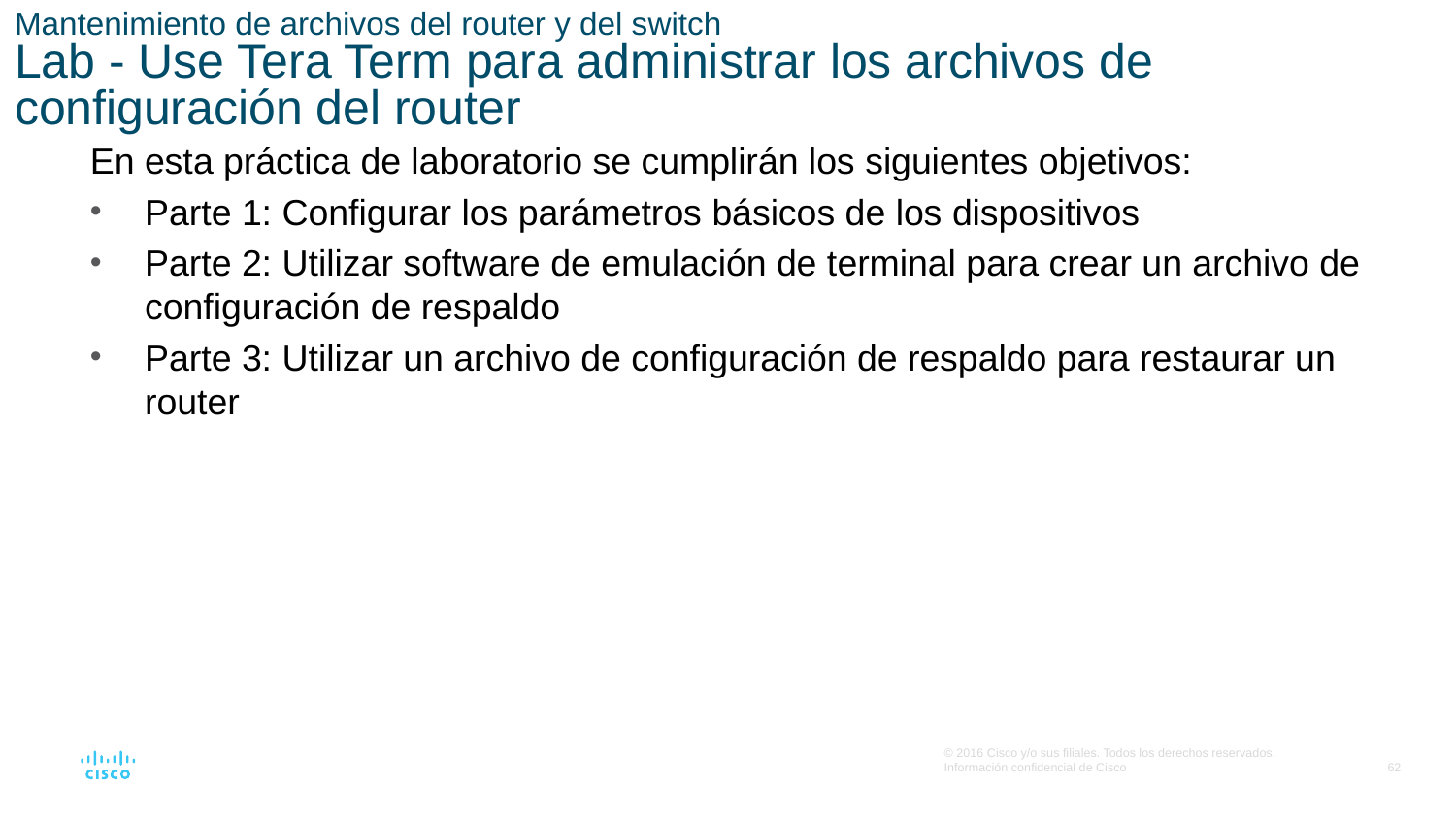

# Mantenimiento de archivos del router y del switch Lab - Use Tera Term para administrar los archivos de configuración del router
En esta práctica de laboratorio se cumplirán los siguientes objetivos:
Parte 1: Configurar los parámetros básicos de los dispositivos
Parte 2: Utilizar software de emulación de terminal para crear un archivo de configuración de respaldo
Parte 3: Utilizar un archivo de configuración de respaldo para restaurar un router